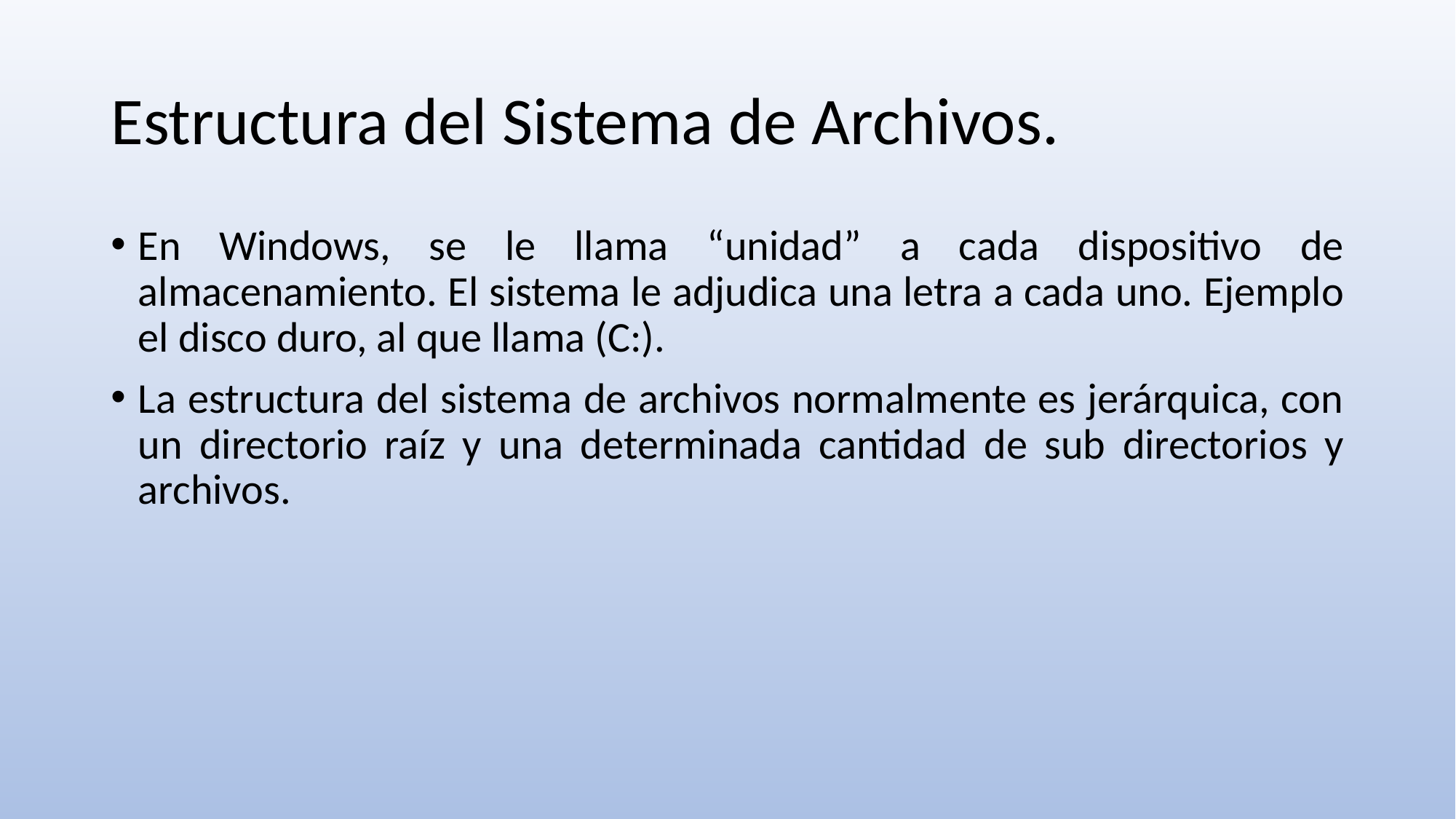

# Estructura del Sistema de Archivos.
En Windows, se le llama “unidad” a cada dispositivo de almacenamiento. El sistema le adjudica una letra a cada uno. Ejemplo el disco duro, al que llama (C:).
La estructura del sistema de archivos normalmente es jerárquica, con un directorio raíz y una determinada cantidad de sub directorios y archivos.